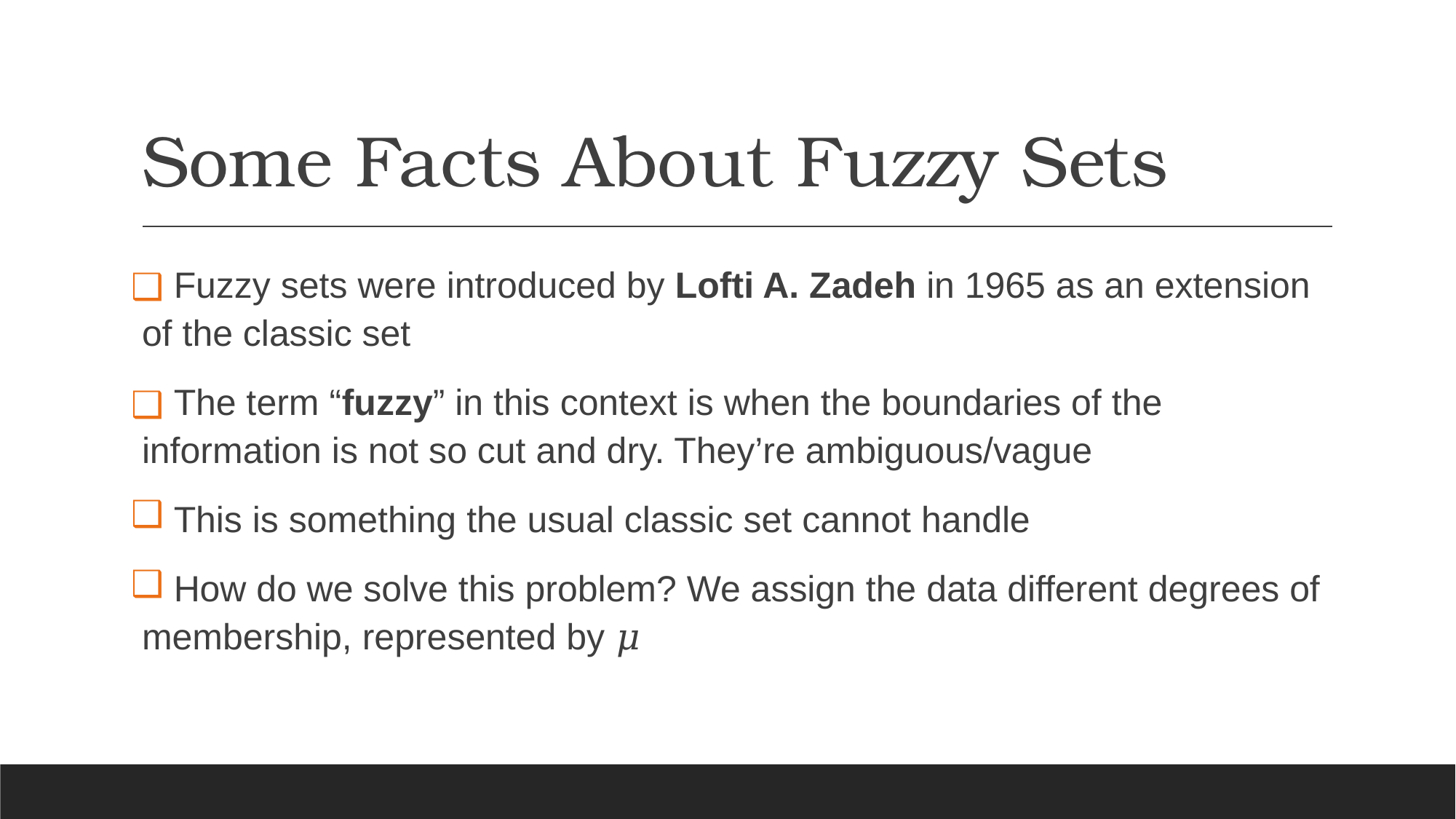

# Some Facts About Fuzzy Sets
 Fuzzy sets were introduced by Lofti A. Zadeh in 1965 as an extension of the classic set
 The term “fuzzy” in this context is when the boundaries of the information is not so cut and dry. They’re ambiguous/vague
 This is something the usual classic set cannot handle
 How do we solve this problem? We assign the data different degrees of membership, represented by 𝜇